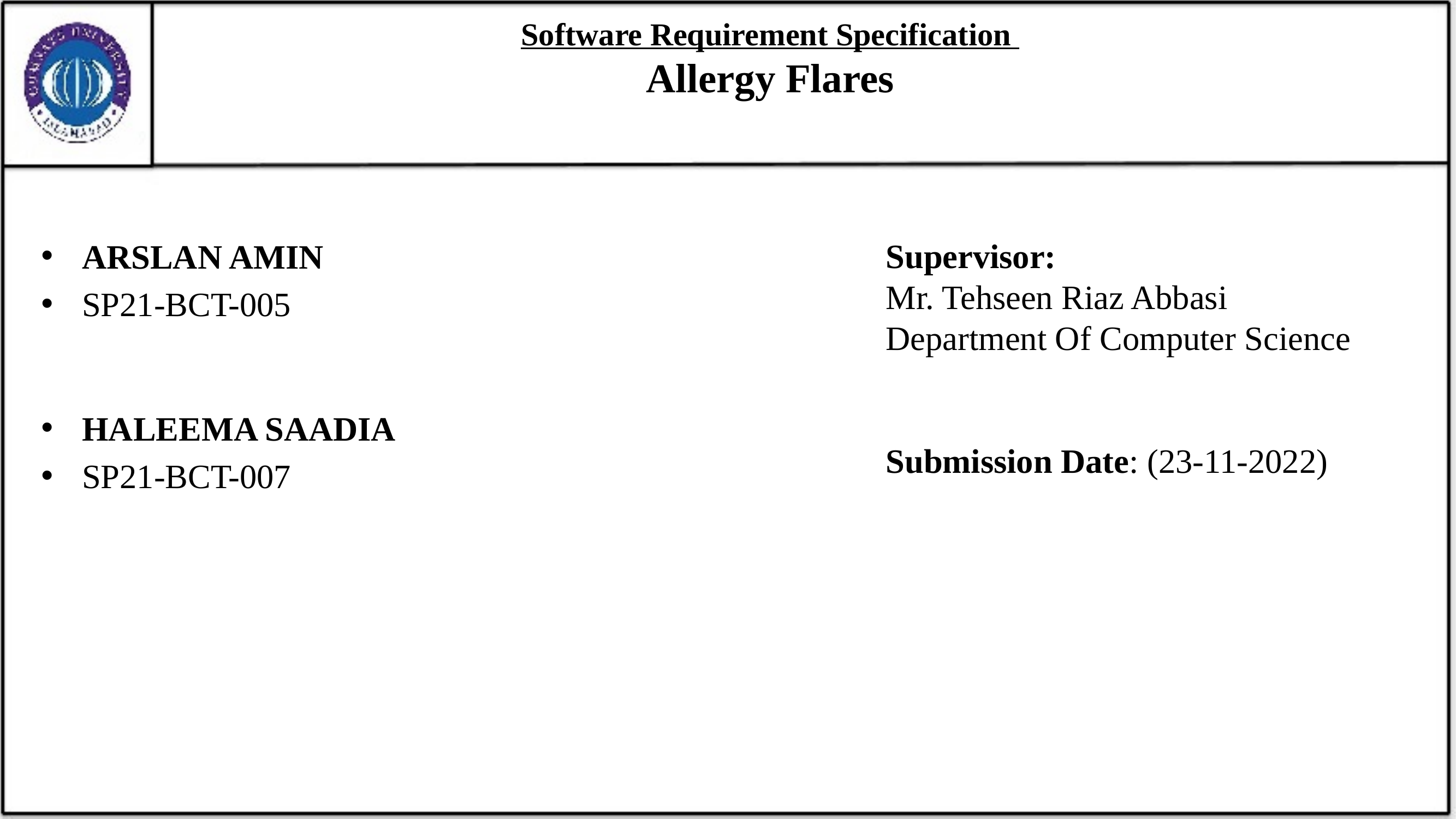

# Software Requirement Specification Allergy Flares
Supervisor:
Mr. Tehseen Riaz Abbasi
Department Of Computer Science

Submission Date: (23-11-2022)

ARSLAN AMIN
SP21-BCT-005

HALEEMA SAADIA
SP21-BCT-007